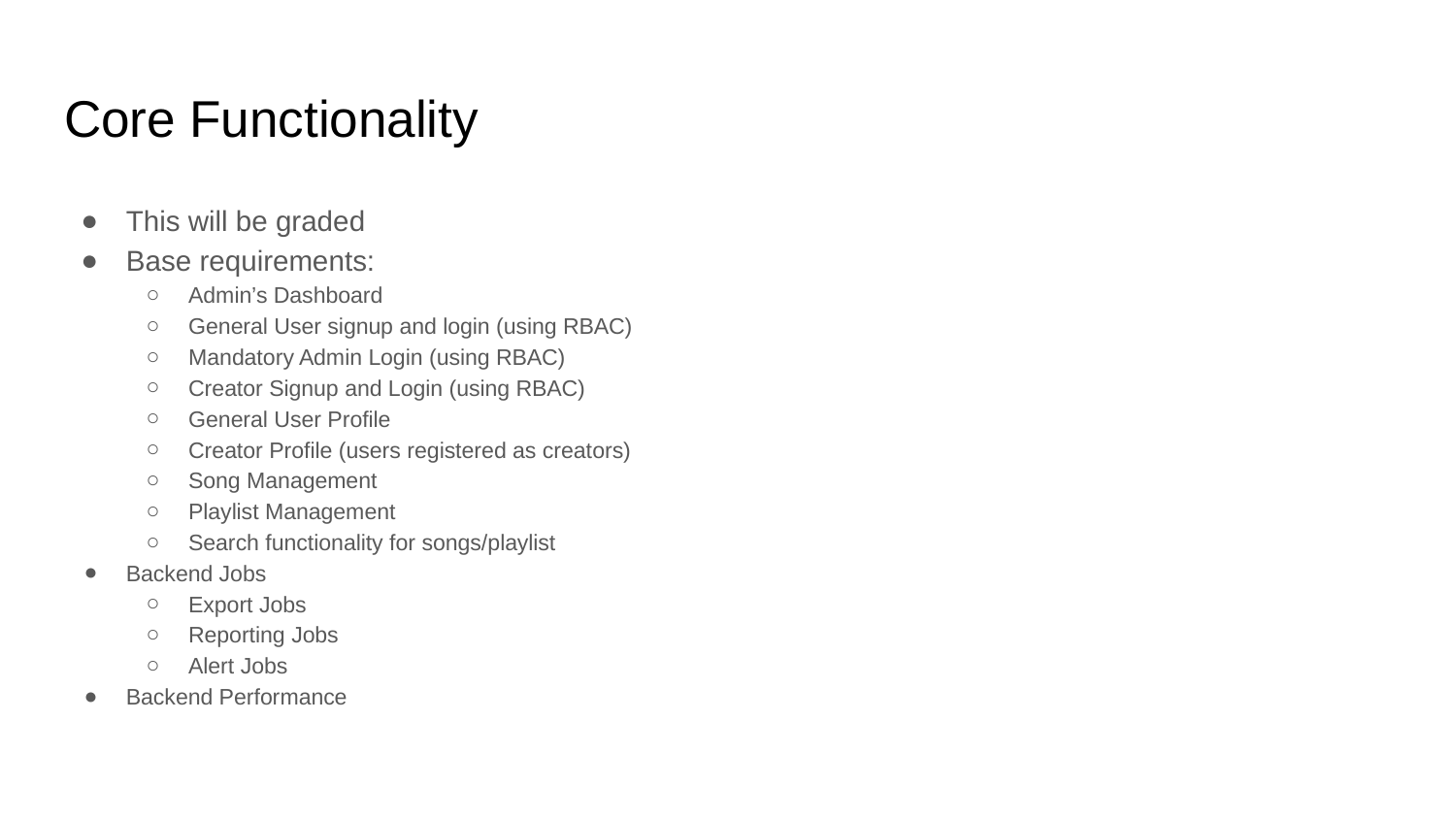

# Core Functionality
This will be graded
Base requirements:
Admin’s Dashboard
General User signup and login (using RBAC)
Mandatory Admin Login (using RBAC)
Creator Signup and Login (using RBAC)
General User Profile
Creator Profile (users registered as creators)
Song Management
Playlist Management
Search functionality for songs/playlist
Backend Jobs
Export Jobs
Reporting Jobs
Alert Jobs
Backend Performance